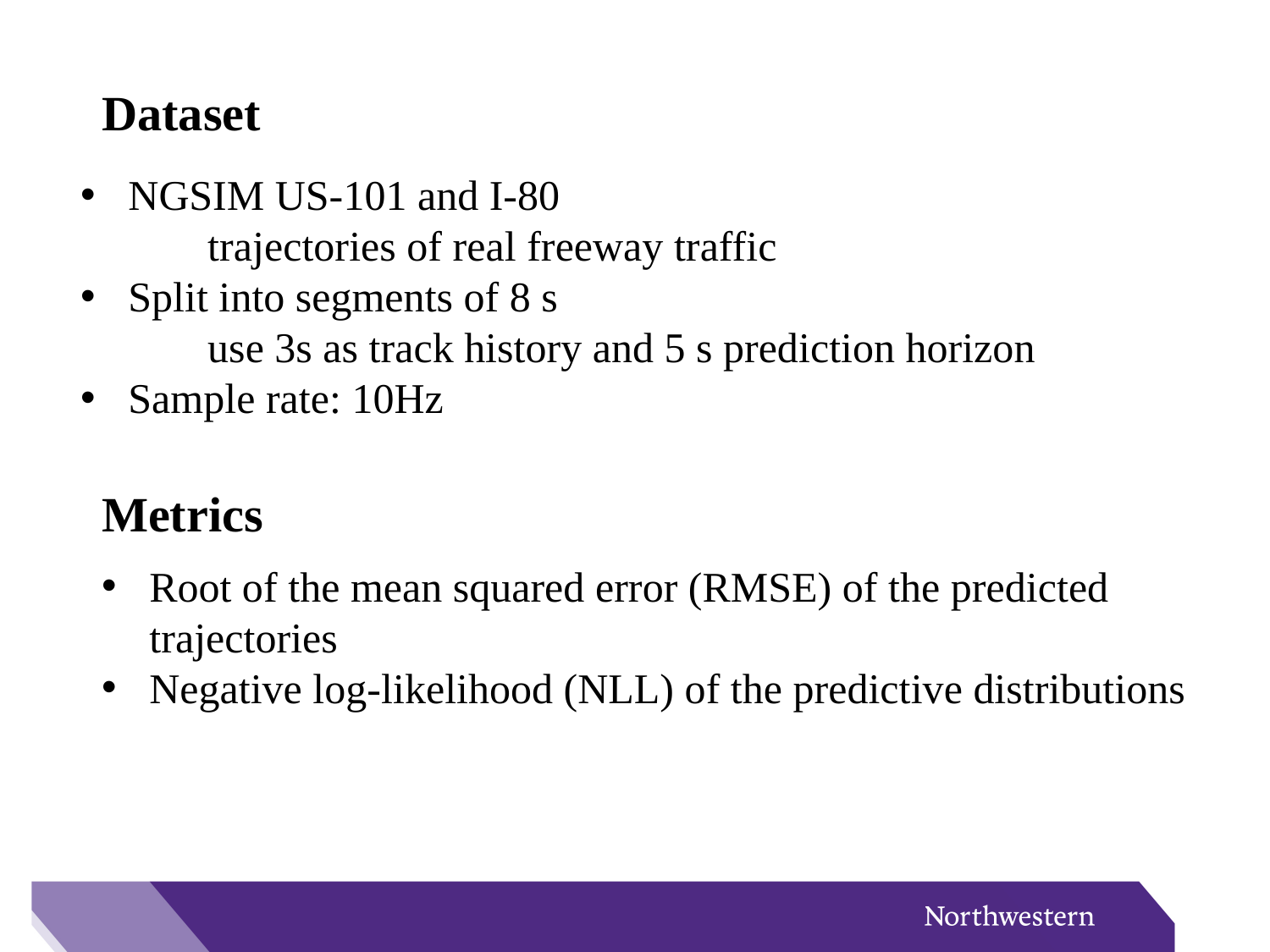

Dataset
NGSIM US-101 and I-80
            trajectories of real freeway traffic
Split into segments of 8 s
            use 3s as track history and 5 s prediction horizon
Sample rate: 10Hz
Metrics
Root of the mean squared error (RMSE) of the predicted trajectories
Negative log-likelihood (NLL) of the predictive distributions

12